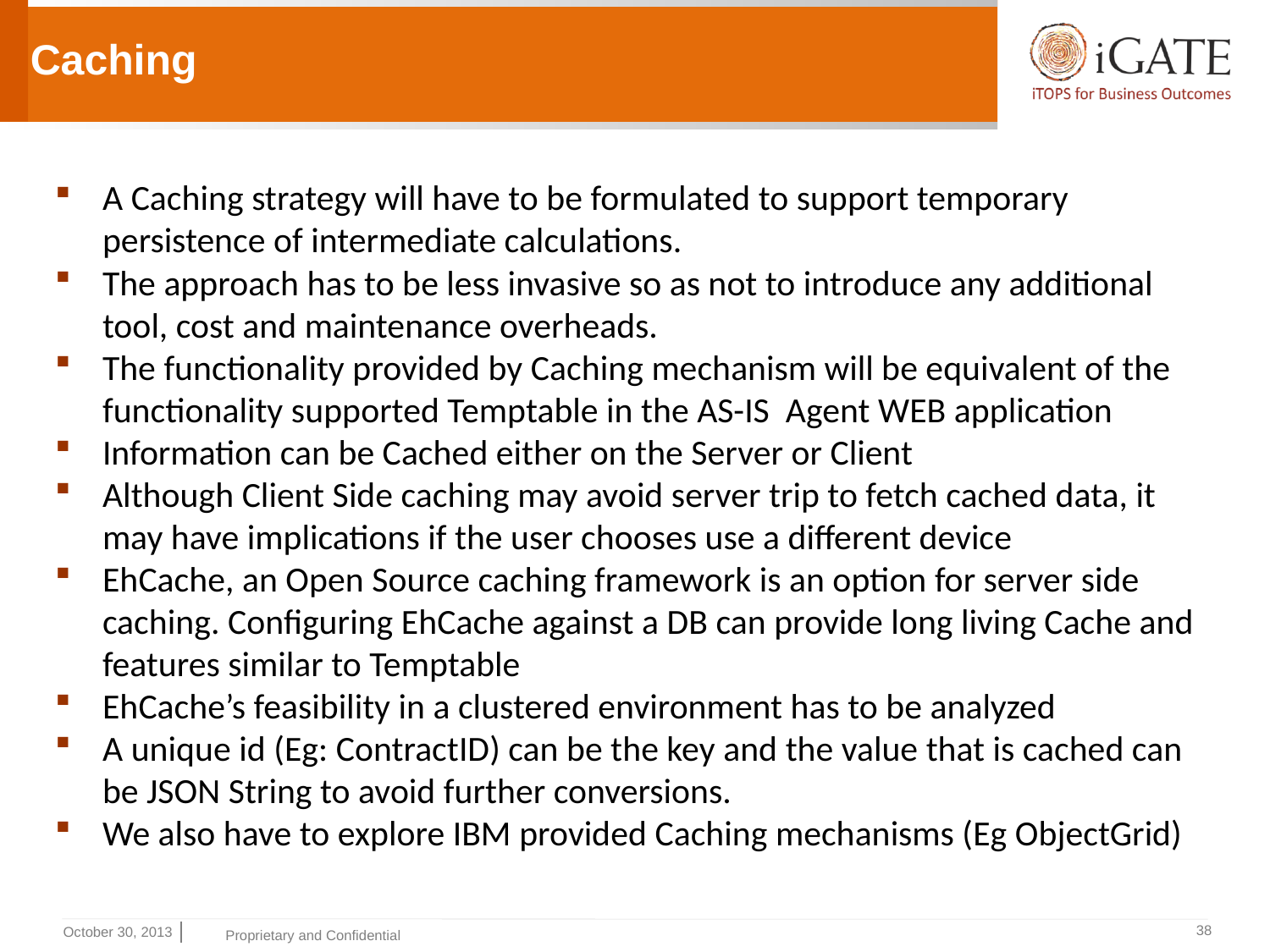

Caching
A Caching strategy will have to be formulated to support temporary persistence of intermediate calculations.
The approach has to be less invasive so as not to introduce any additional tool, cost and maintenance overheads.
The functionality provided by Caching mechanism will be equivalent of the functionality supported Temptable in the AS-IS  Agent WEB application
Information can be Cached either on the Server or Client
Although Client Side caching may avoid server trip to fetch cached data, it may have implications if the user chooses use a different device
EhCache, an Open Source caching framework is an option for server side caching. Configuring EhCache against a DB can provide long living Cache and features similar to Temptable
EhCache’s feasibility in a clustered environment has to be analyzed
A unique id (Eg: ContractID) can be the key and the value that is cached can be JSON String to avoid further conversions.
We also have to explore IBM provided Caching mechanisms (Eg ObjectGrid)